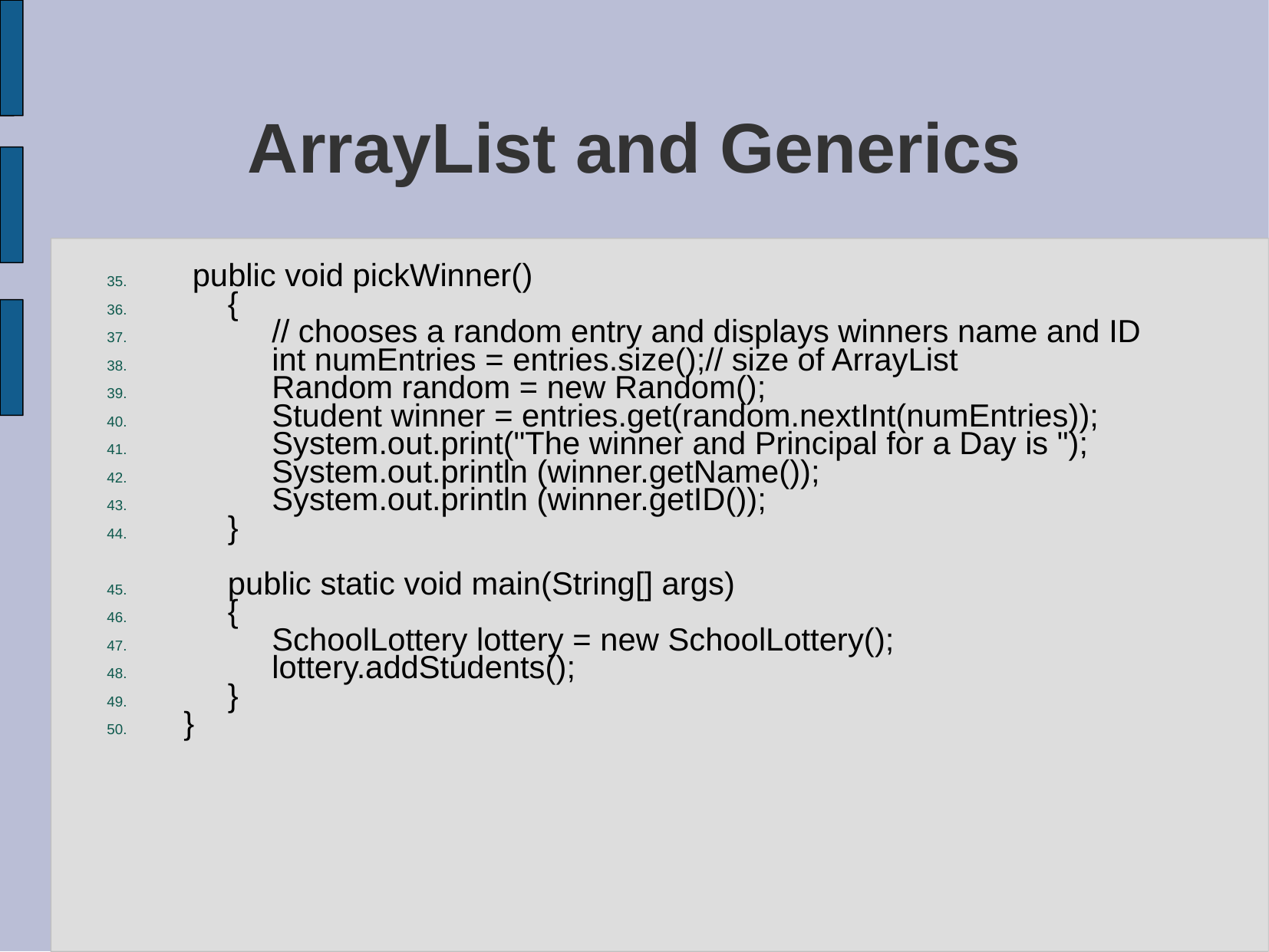

# ArrayList and Generics
 public void pickWinner()
     {
          // chooses a random entry and displays winners name and ID
          int numEntries = entries.size();// size of ArrayList
          Random random = new Random();
          Student winner = entries.get(random.nextInt(numEntries));
          System.out.print("The winner and Principal for a Day is ");
          System.out.println (winner.getName());
          System.out.println (winner.getID());
     }
     public static void main(String[] args)
     {
          SchoolLottery lottery = new SchoolLottery();
          lottery.addStudents();
     }
}